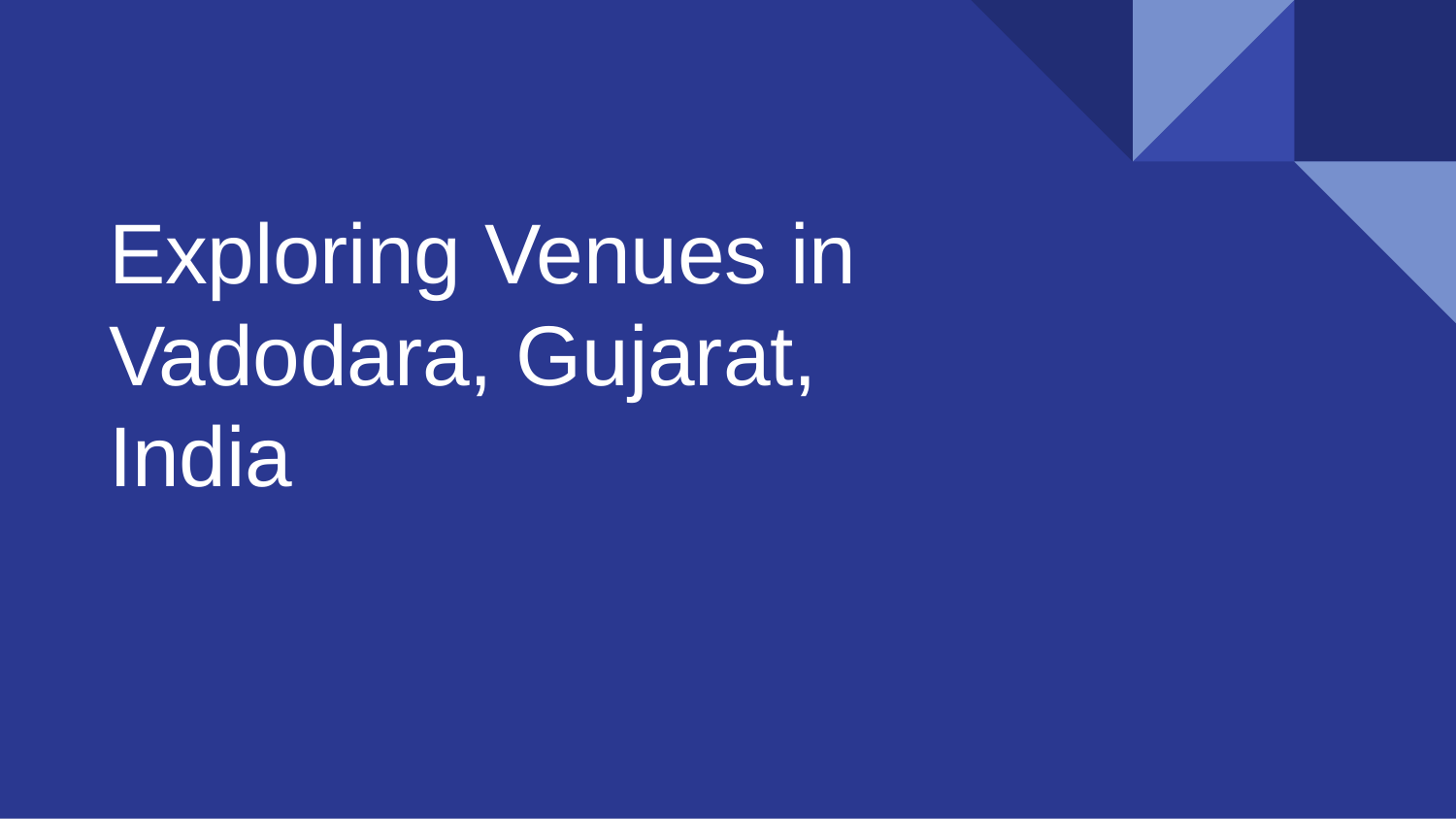

# Exploring Venues in Vadodara, Gujarat, India